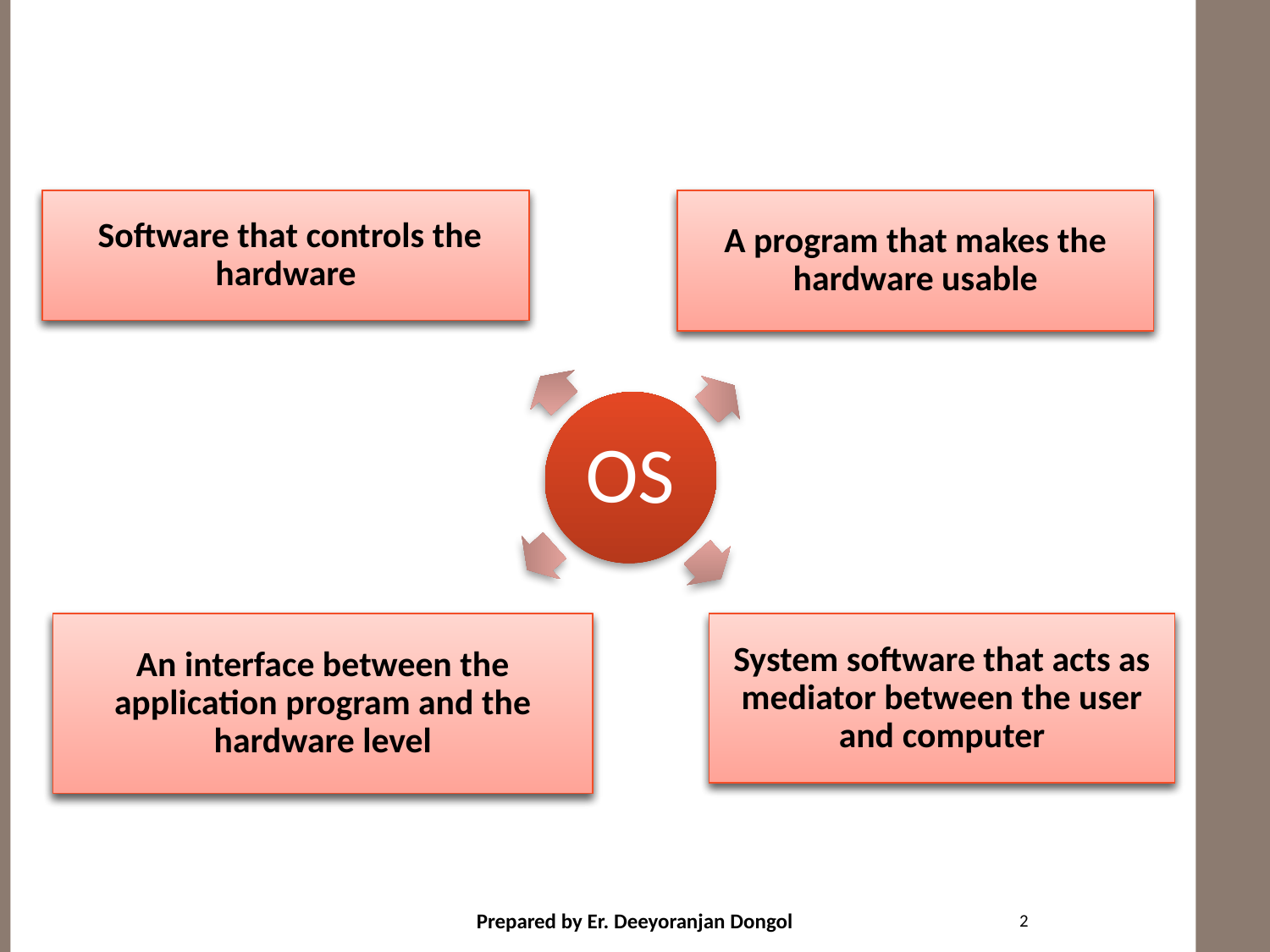

Software that controls the hardware

A program that makes the hardware usable

OS

An interface between the application program and the hardware level

System software that acts as mediator between the user and computer
2
Prepared by Er. Deeyoranjan Dongol